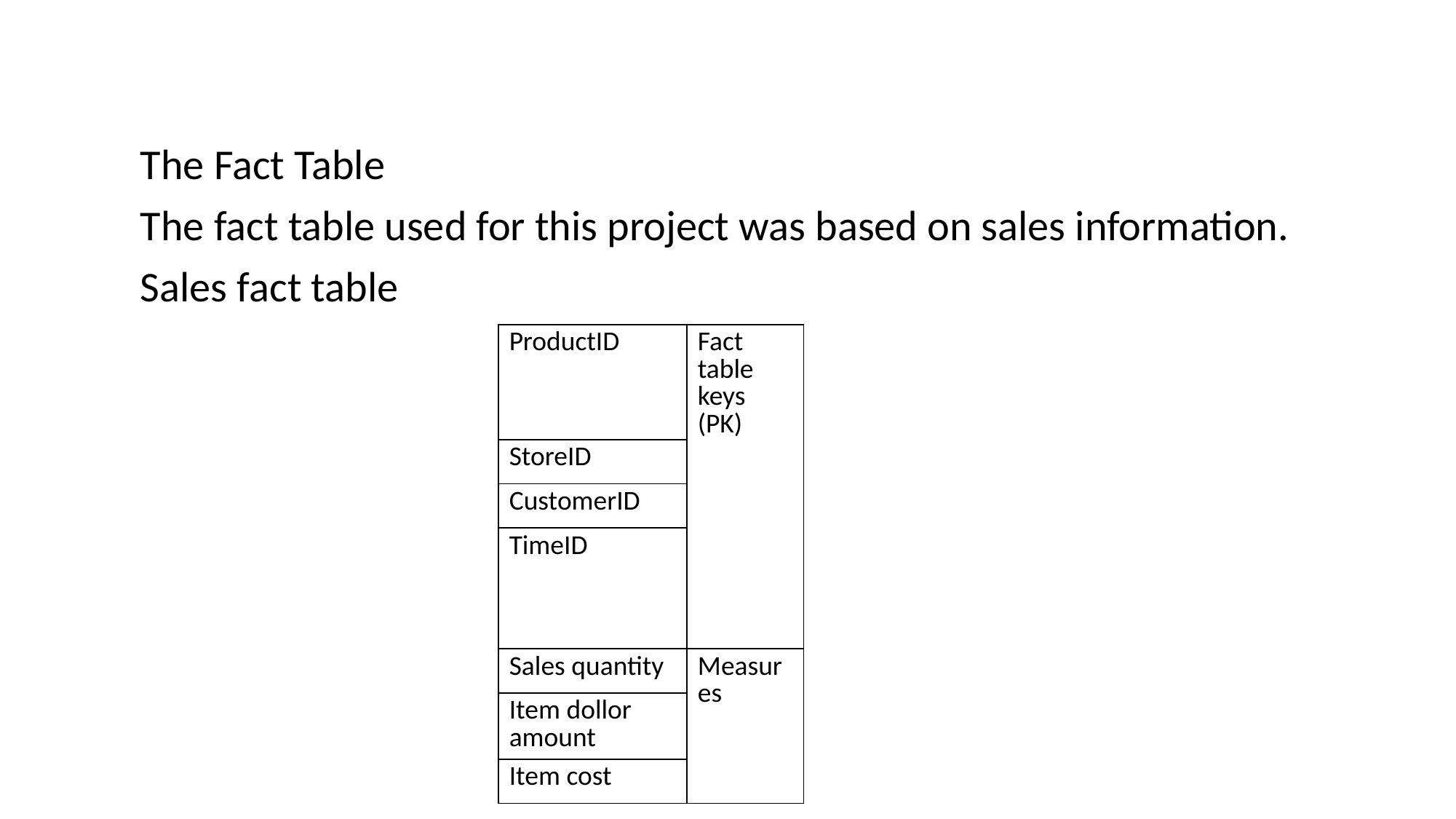

The Fact Table
The fact table used for this project was based on sales information.
Sales fact table
| ProductID | Fact table keys (PK) |
| --- | --- |
| StoreID |  |
| CustomerID |  |
| TimeID |  |
| Sales quantity | Measures |
| Item dollor amount |  |
| Item cost |  |